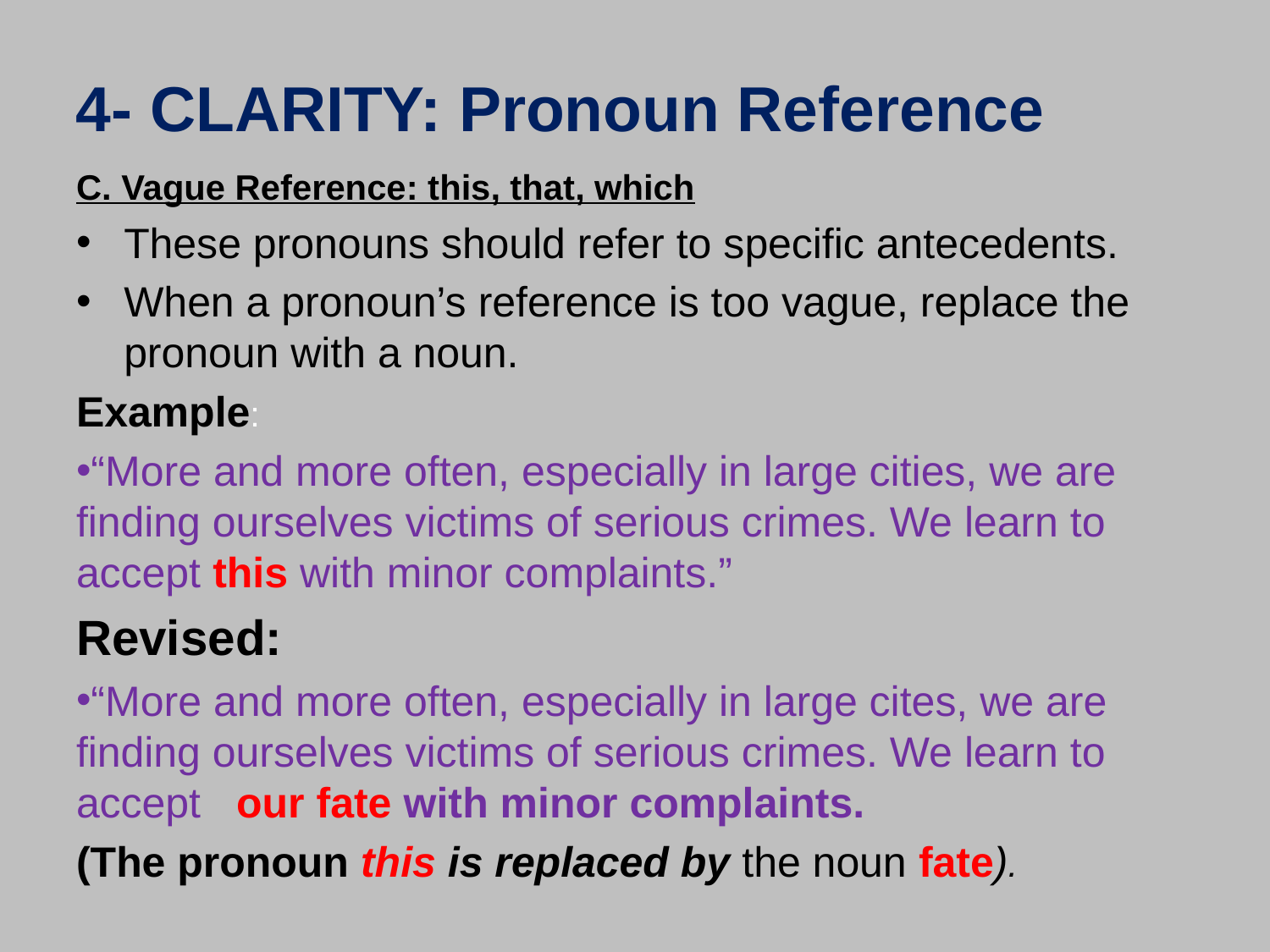

4- CLARITY: Pronoun Reference
C. Vague Reference: this, that, which
These pronouns should refer to specific antecedents.
When a pronoun’s reference is too vague, replace the      pronoun with a noun.
Example:
“More and more often, especially in large cities, we are        finding ourselves victims of serious crimes. We learn to        accept this with minor complaints.”
Revised:
“More and more often, especially in large cites, we are finding ourselves victims of serious crimes. We learn to accept   our fate with minor complaints.
(The pronoun this is replaced by the noun fate).